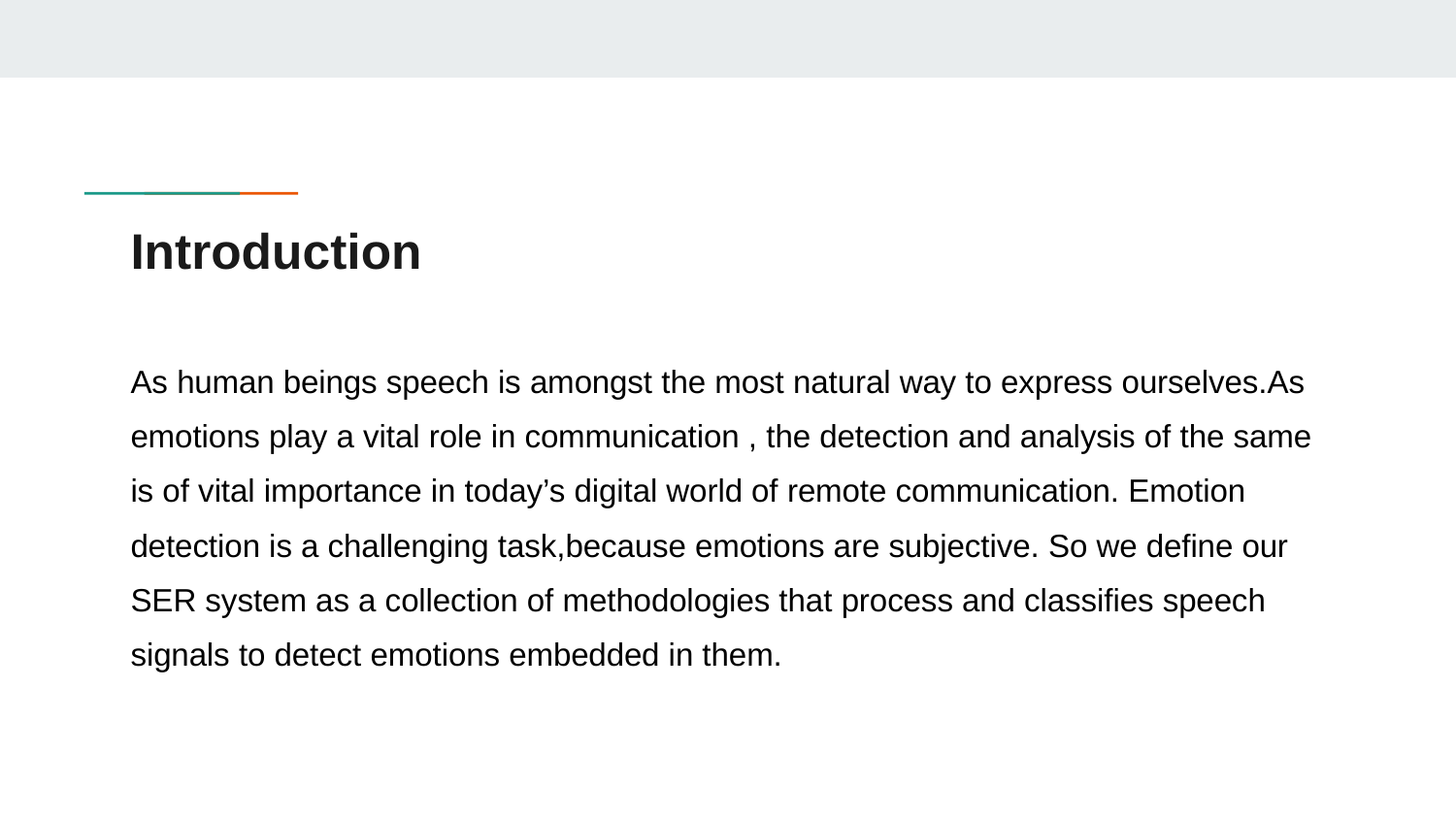

# Introduction
As human beings speech is amongst the most natural way to express ourselves.As emotions play a vital role in communication , the detection and analysis of the same is of vital importance in today’s digital world of remote communication. Emotion detection is a challenging task,because emotions are subjective. So we define our SER system as a collection of methodologies that process and classifies speech signals to detect emotions embedded in them.